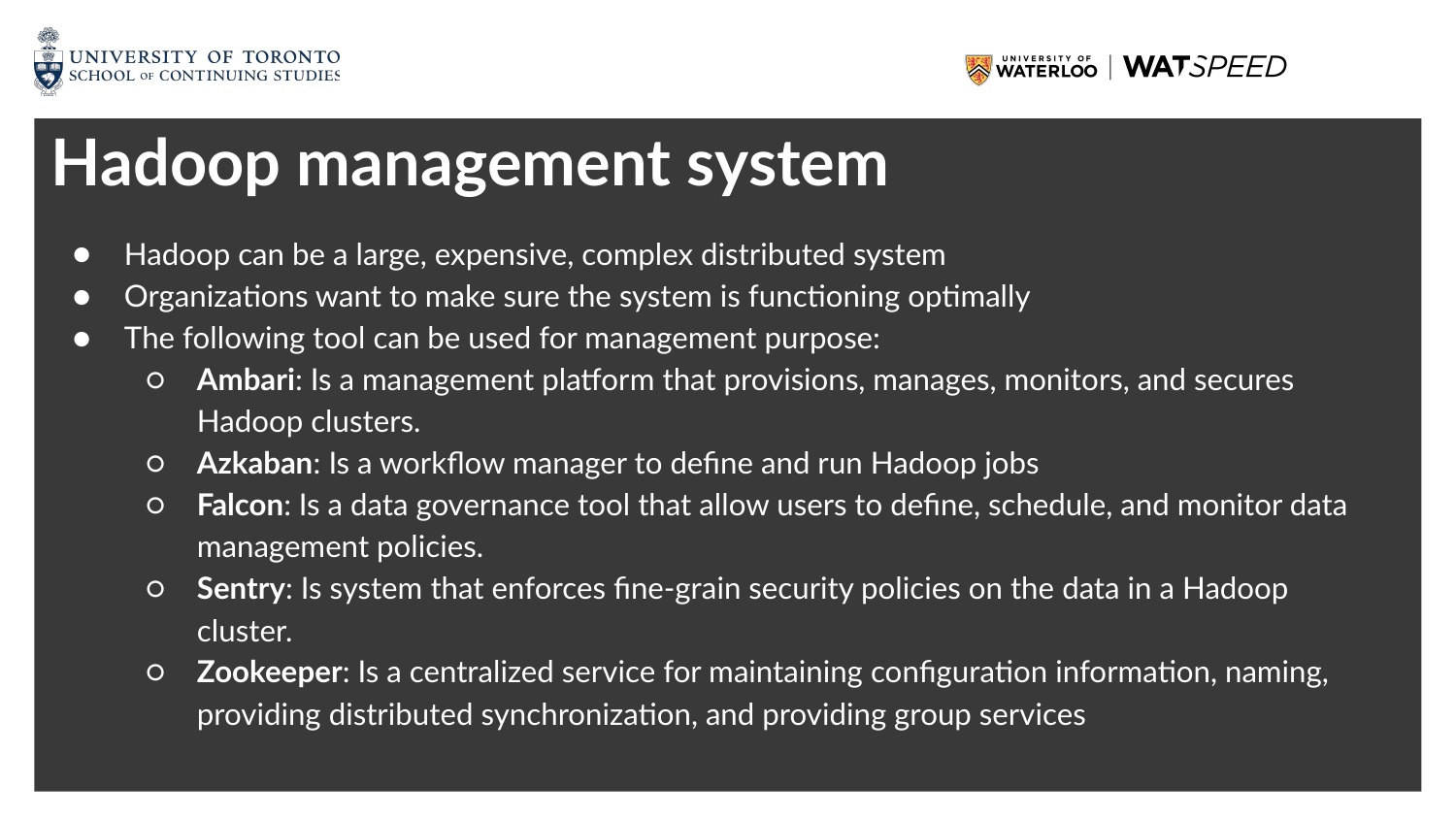

# Hadoop management system
Hadoop can be a large, expensive, complex distributed system
Organizations want to make sure the system is functioning optimally
The following tool can be used for management purpose:
Ambari: Is a management platform that provisions, manages, monitors, and secures Hadoop clusters.
Azkaban: Is a workflow manager to define and run Hadoop jobs
Falcon: Is a data governance tool that allow users to define, schedule, and monitor data management policies.
Sentry: Is system that enforces fine-grain security policies on the data in a Hadoop cluster.
Zookeeper: Is a centralized service for maintaining configuration information, naming, providing distributed synchronization, and providing group services